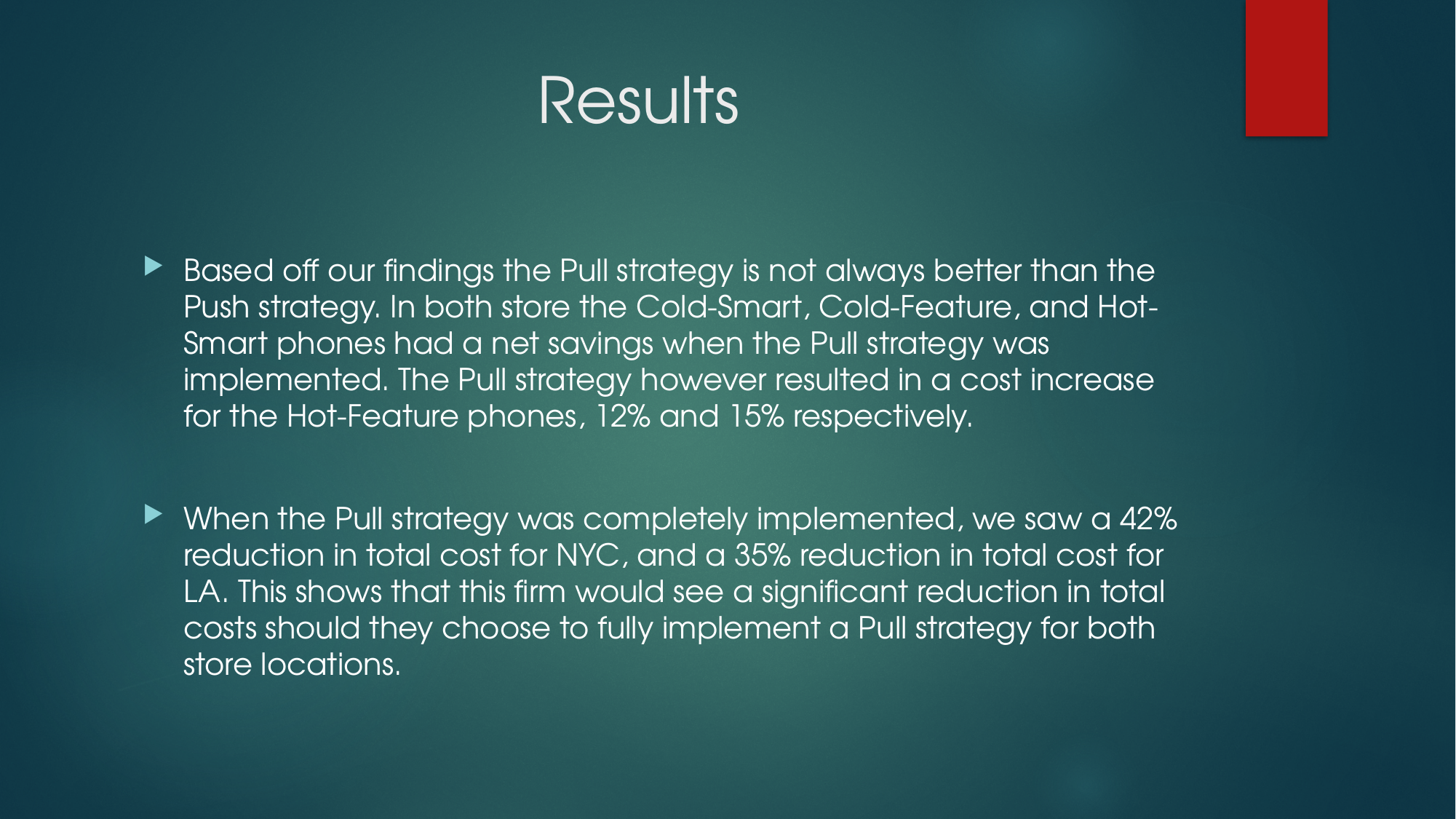

# Results
Based off our findings the Pull strategy is not always better than the Push strategy. In both store the Cold-Smart, Cold-Feature, and Hot-Smart phones had a net savings when the Pull strategy was implemented. The Pull strategy however resulted in a cost increase for the Hot-Feature phones, 12% and 15% respectively.

When the Pull strategy was completely implemented, we saw a 42% reduction in total cost for NYC, and a 35% reduction in total cost for LA. This shows that this firm would see a significant reduction in total costs should they choose to fully implement a Pull strategy for both store locations.